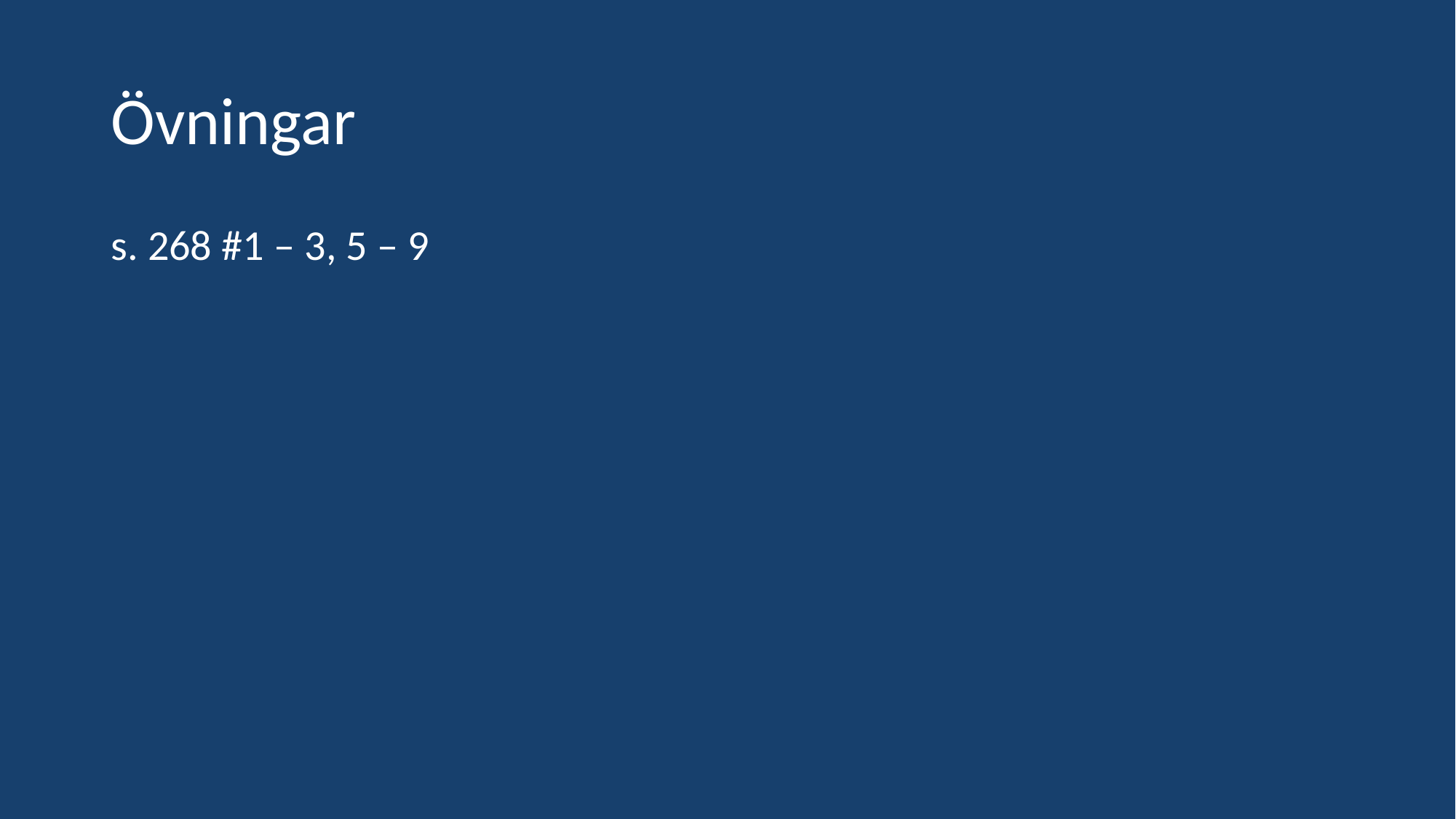

# Övningar
s. 268 #1 – 3, 5 – 9